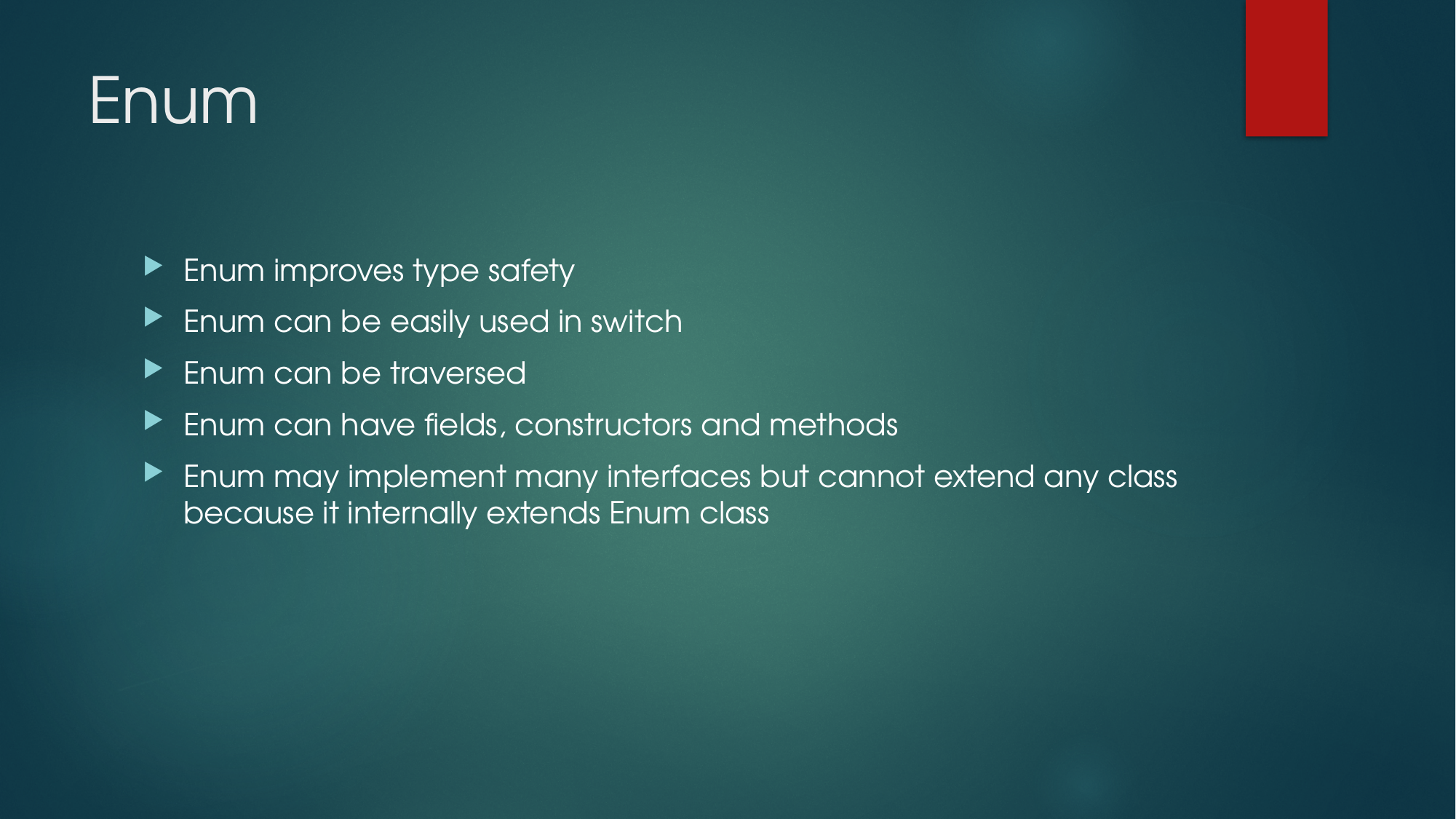

# Enum
Enum improves type safety
Enum can be easily used in switch
Enum can be traversed
Enum can have fields, constructors and methods
Enum may implement many interfaces but cannot extend any class because it internally extends Enum class